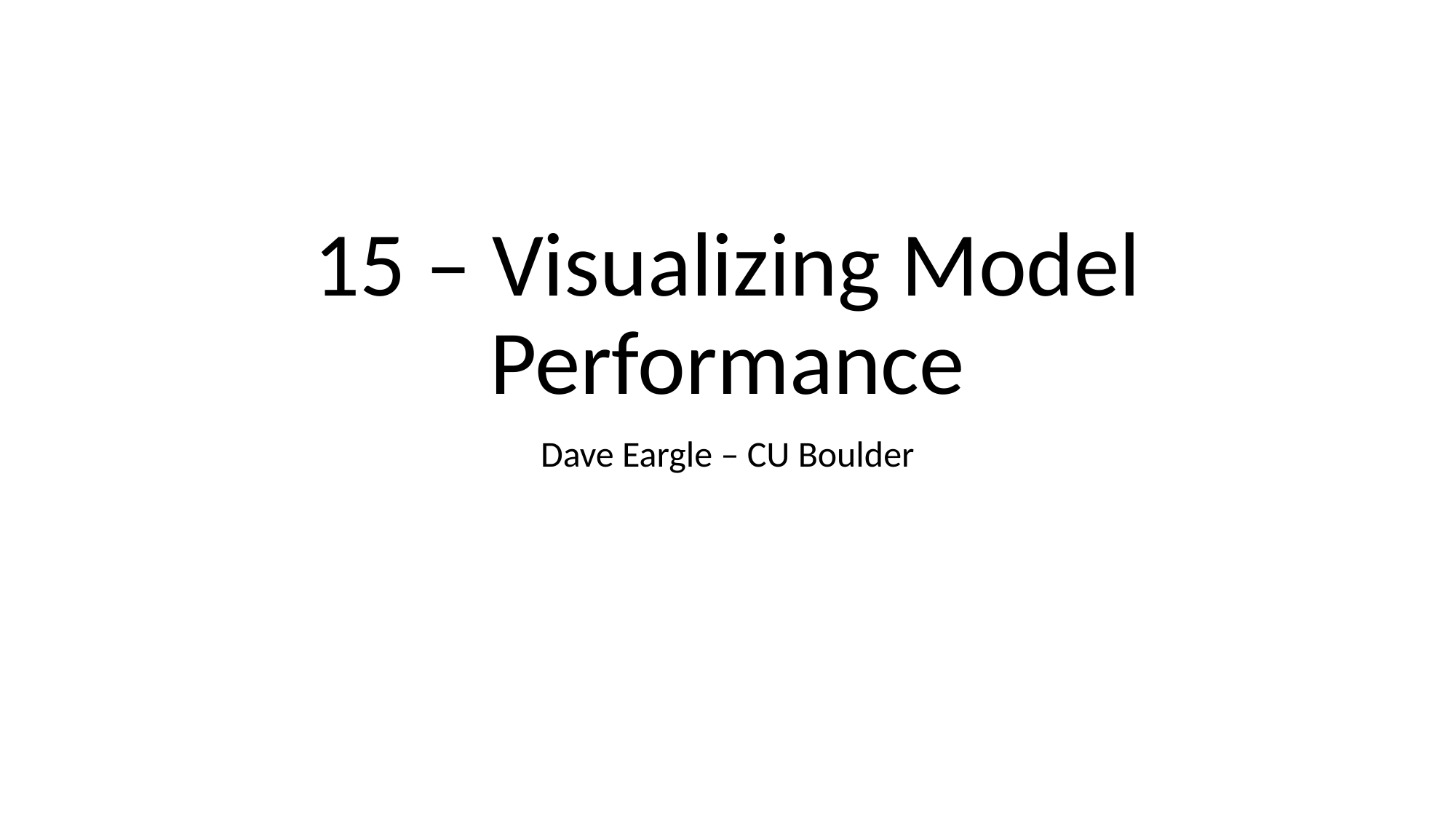

# 15 – Visualizing Model Performance
Dave Eargle – CU Boulder